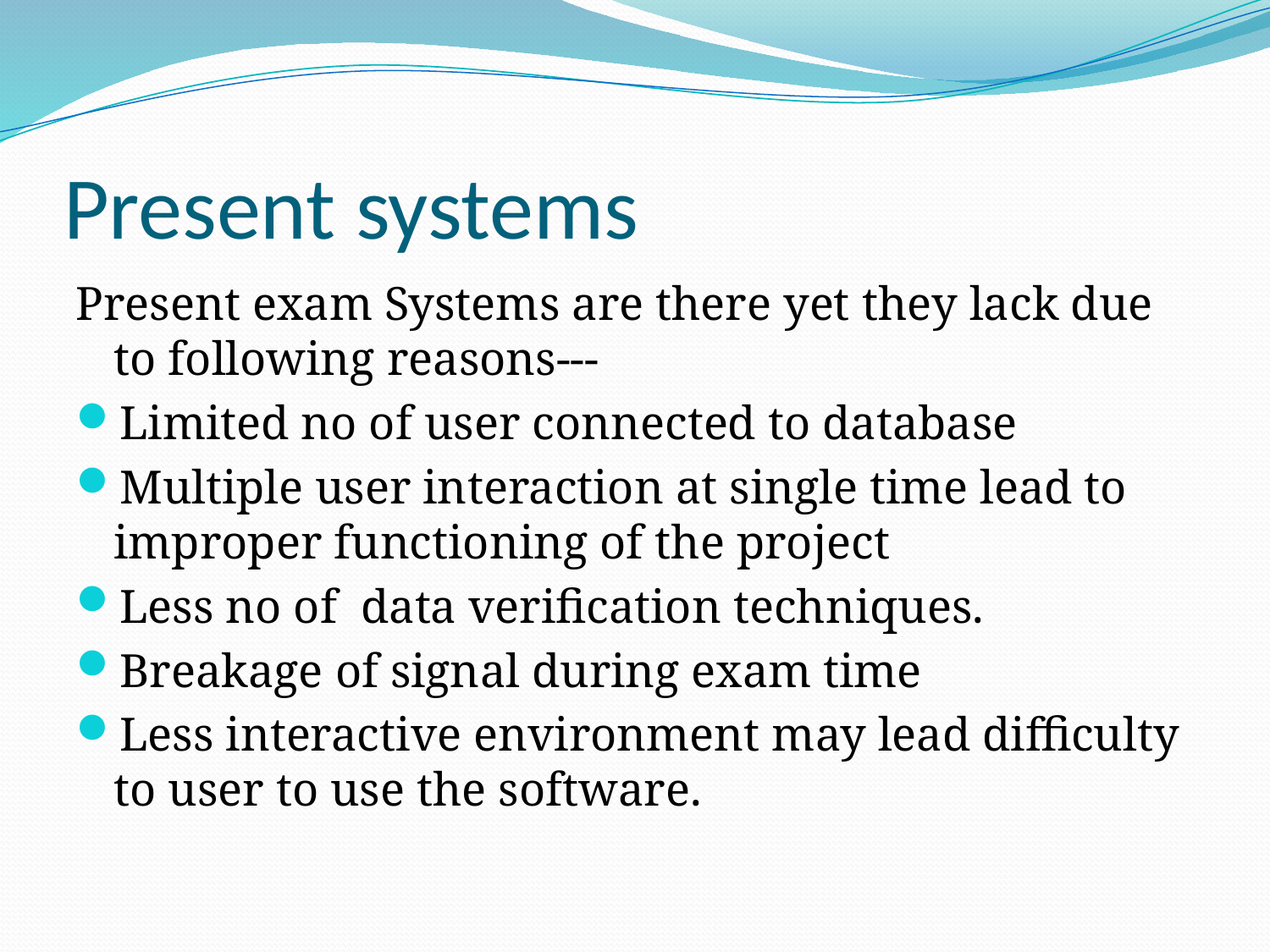

# Present systems
Present exam Systems are there yet they lack due to following reasons---
Limited no of user connected to database
Multiple user interaction at single time lead to improper functioning of the project
Less no of  data verification techniques.
Breakage of signal during exam time
Less interactive environment may lead difficulty to user to use the software.